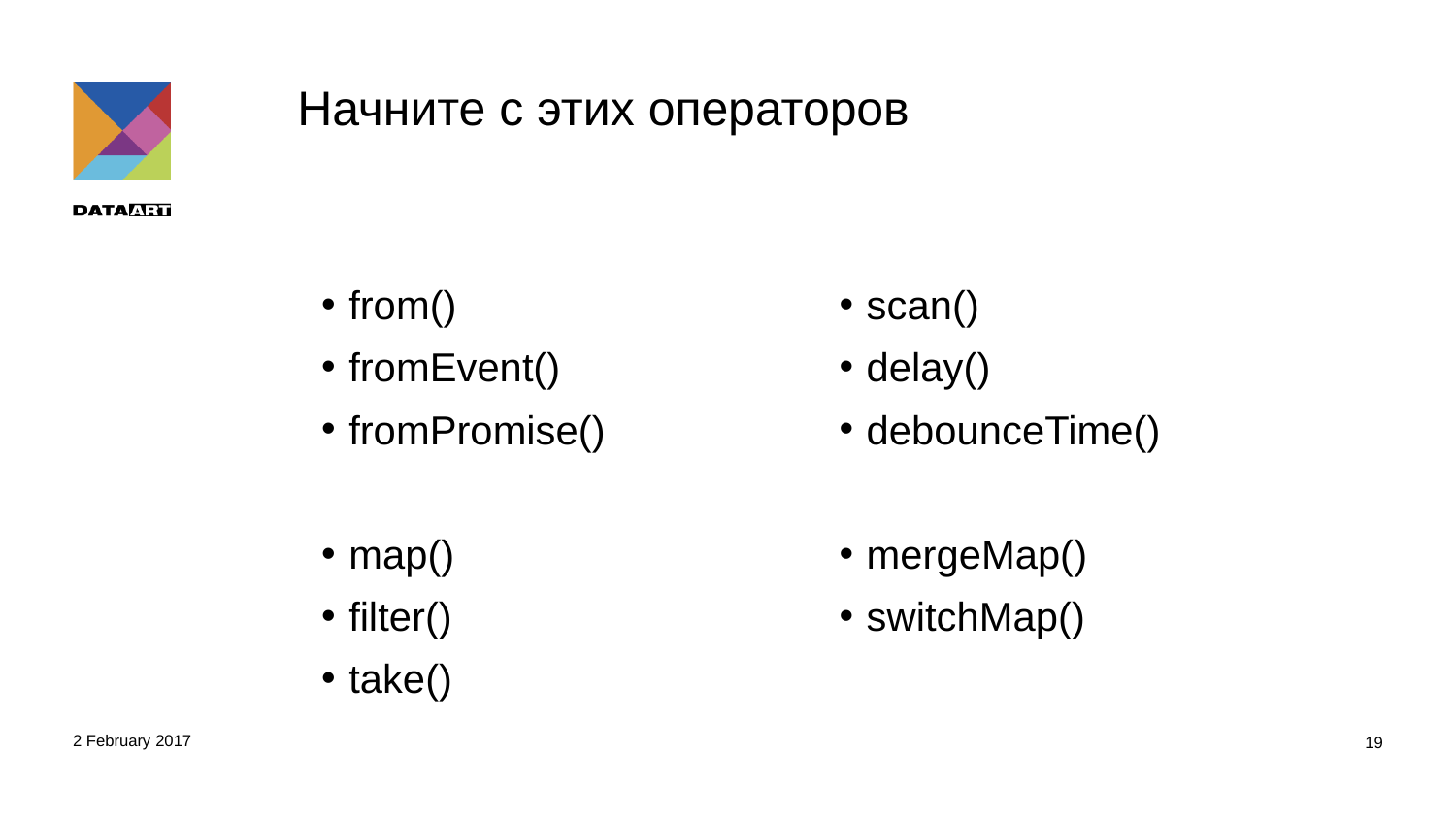

# Начните с этих операторов

scan()
delay()
debounceTime()

mergeMap()
switchMap()

from()
fromEvent()
fromPromise()

map()
filter()
take()

2 February 2017
19